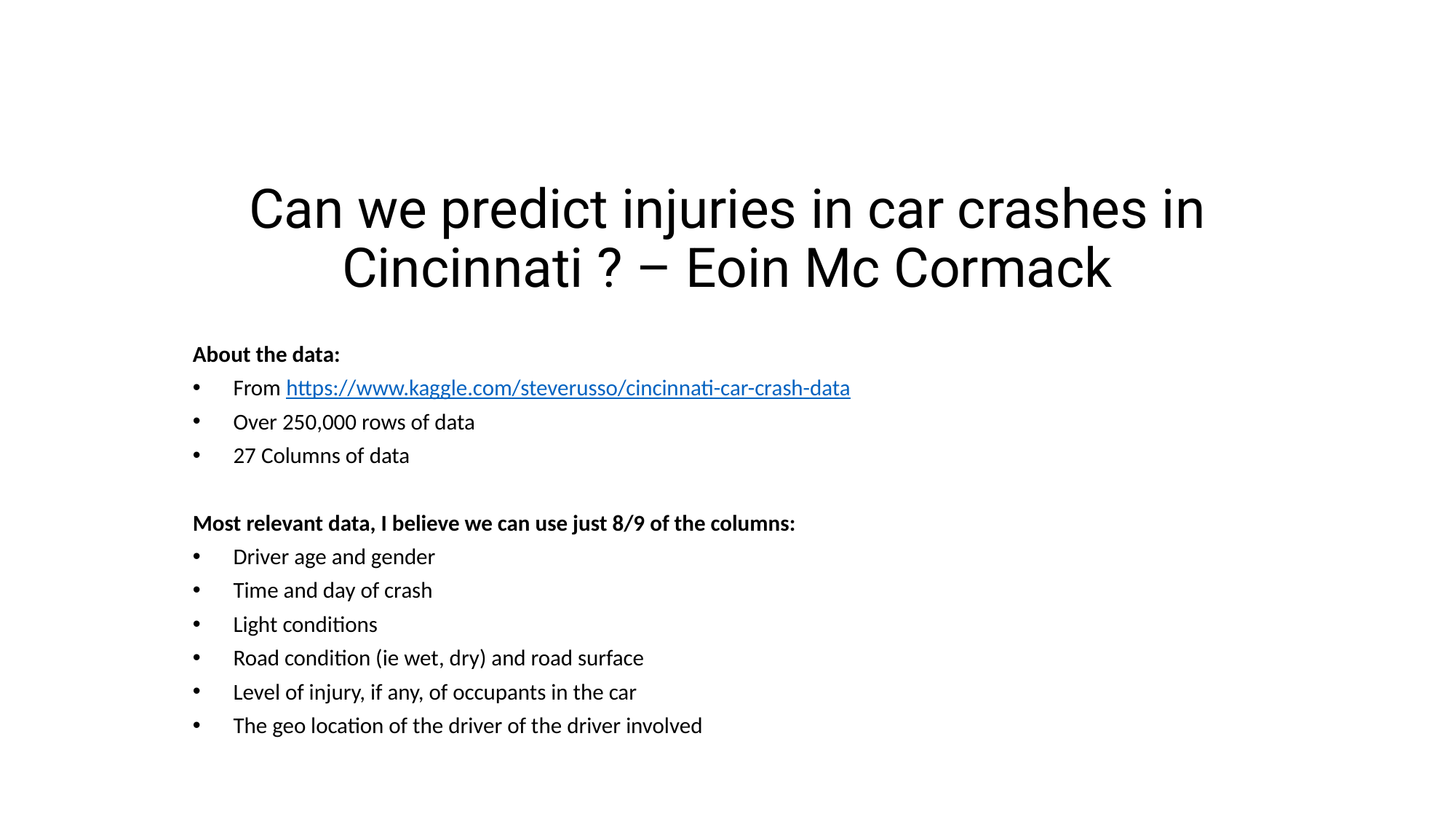

# Can we predict injuries in car crashes in Cincinnati ? – Eoin Mc Cormack
About the data:
From https://www.kaggle.com/steverusso/cincinnati-car-crash-data
Over 250,000 rows of data
27 Columns of data

Most relevant data, I believe we can use just 8/9 of the columns:
Driver age and gender
Time and day of crash
Light conditions
Road condition (ie wet, dry) and road surface
Level of injury, if any, of occupants in the car
The geo location of the driver of the driver involved